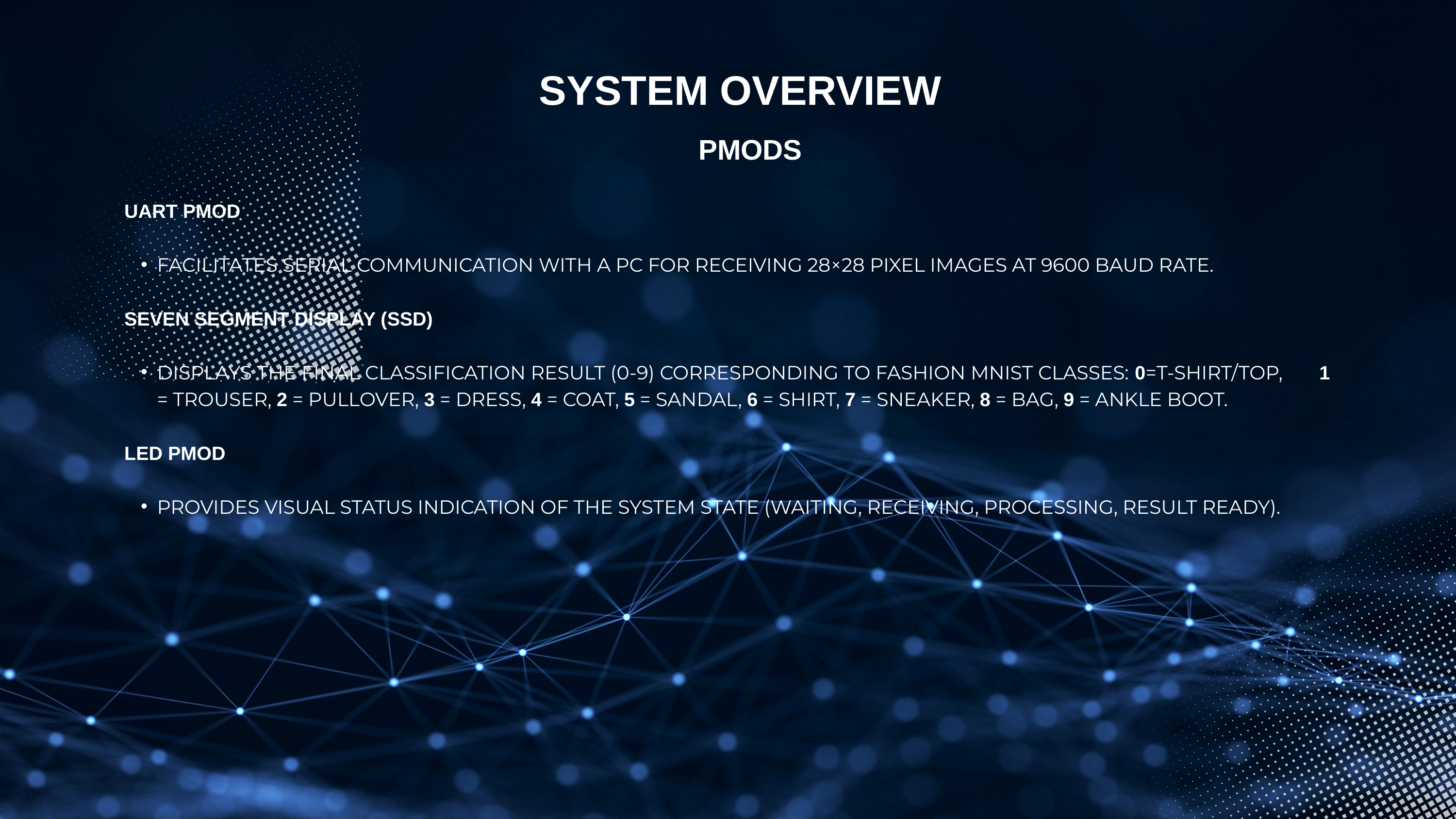

SYSTEM OVERVIEW
PMODS
UART PMOD

FACILITATES SERIAL COMMUNICATION WITH A PC FOR RECEIVING 28×28 PIXEL IMAGES AT 9600 BAUD RATE.

SEVEN SEGMENT DISPLAY (SSD)

DISPLAYS THE FINAL CLASSIFICATION RESULT (0-9) CORRESPONDING TO FASHION MNIST CLASSES: 0=T-SHIRT/TOP,       1 = TROUSER, 2 = PULLOVER, 3 = DRESS, 4 = COAT, 5 = SANDAL, 6 = SHIRT, 7 = SNEAKER, 8 = BAG, 9 = ANKLE BOOT.

LED PMOD

PROVIDES VISUAL STATUS INDICATION OF THE SYSTEM STATE (WAITING, RECEIVING, PROCESSING, RESULT READY).